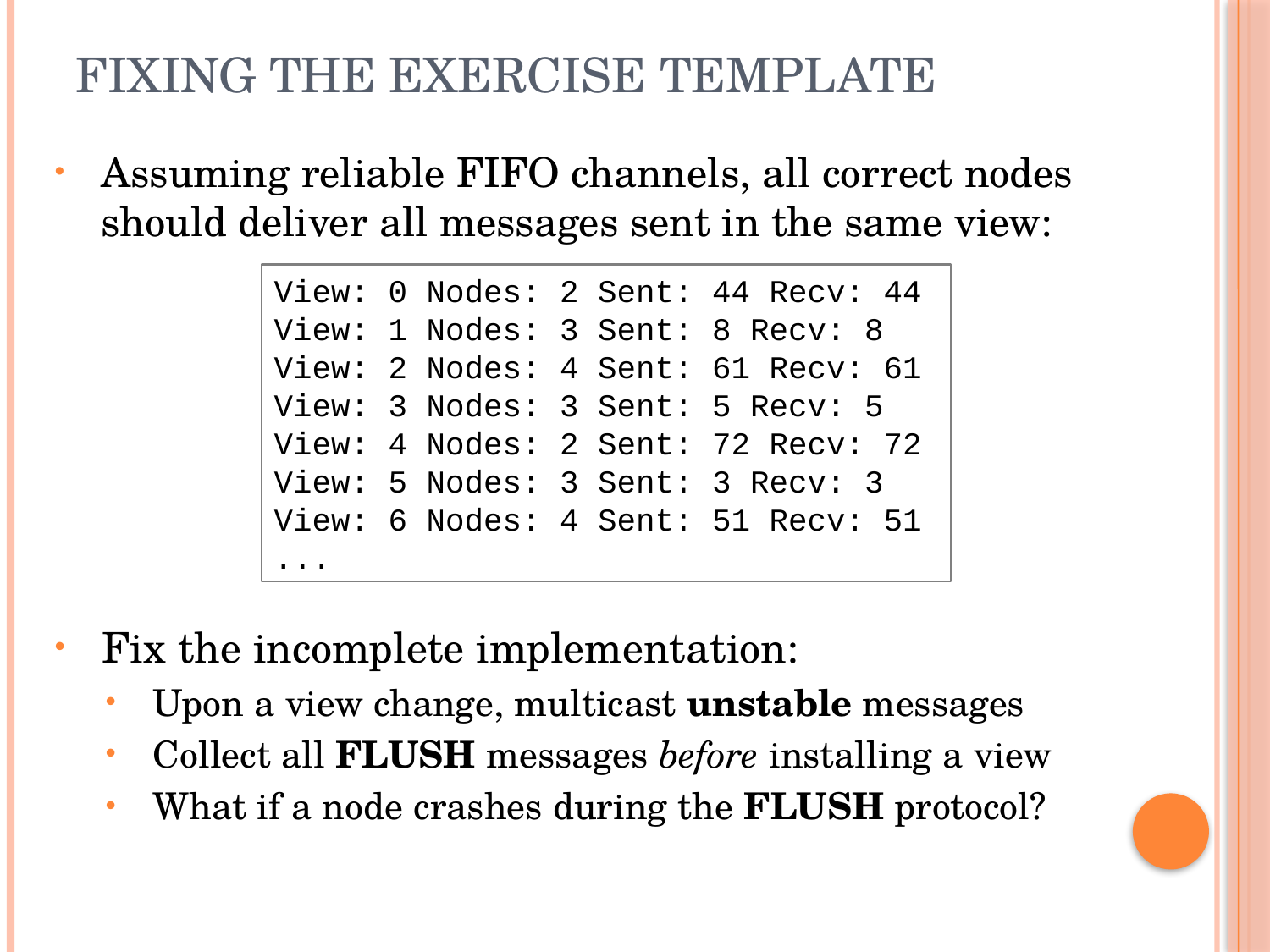

# Fixing the exercise template
Assuming reliable FIFO channels, all correct nodes should deliver all messages sent in the same view:
View: 0 Nodes: 2 Sent: 44 Recv: 44
View: 1 Nodes: 3 Sent: 8 Recv: 8
View: 2 Nodes: 4 Sent: 61 Recv: 61
View: 3 Nodes: 3 Sent: 5 Recv: 5
View: 4 Nodes: 2 Sent: 72 Recv: 72
View: 5 Nodes: 3 Sent: 3 Recv: 3
View: 6 Nodes: 4 Sent: 51 Recv: 51
...
Fix the incomplete implementation:
Upon a view change, multicast unstable messages
Collect all FLUSH messages before installing a view
What if a node crashes during the FLUSH protocol?

10